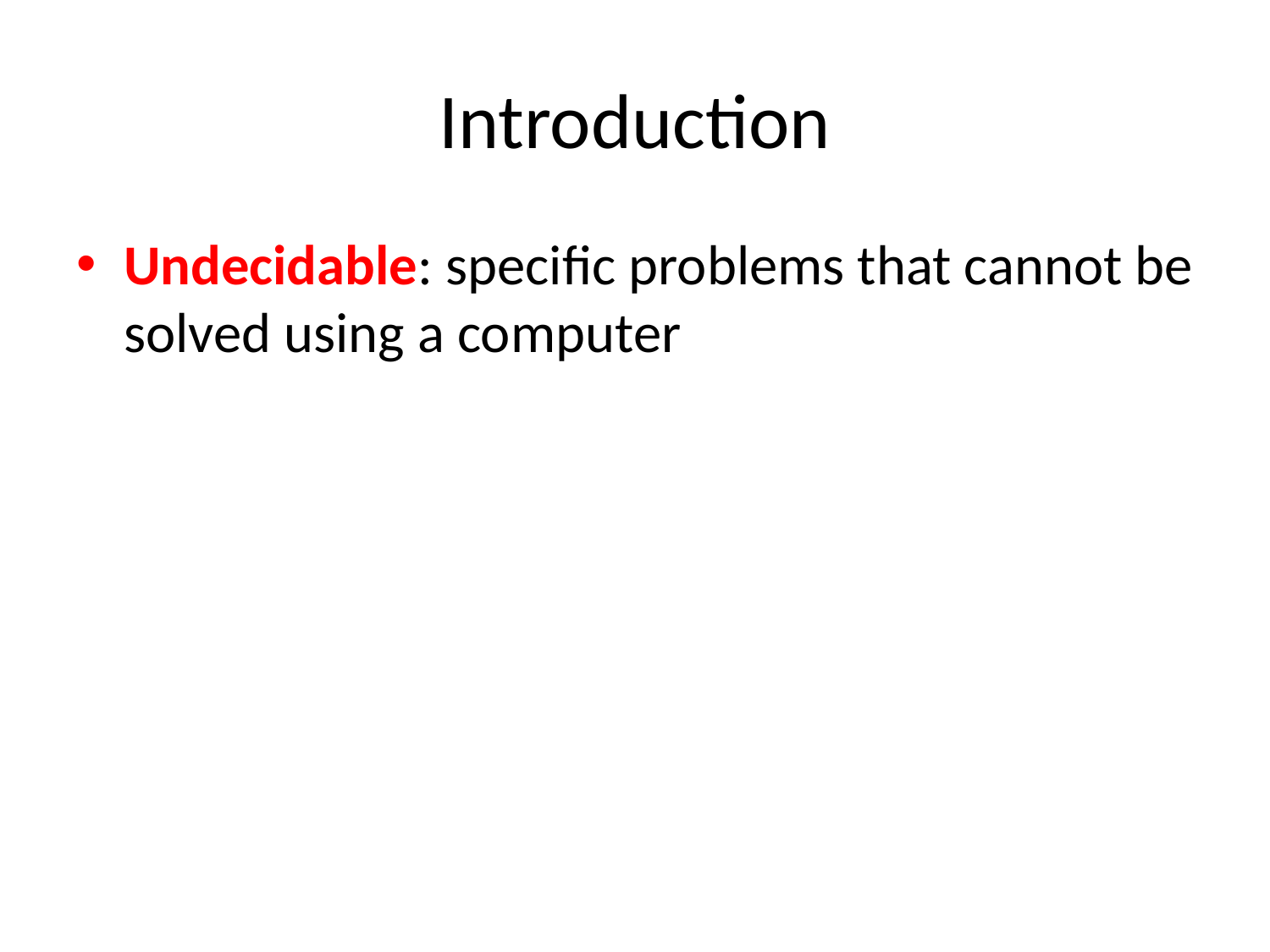

# Introduction
Undecidable: specific problems that cannot be solved using a computer